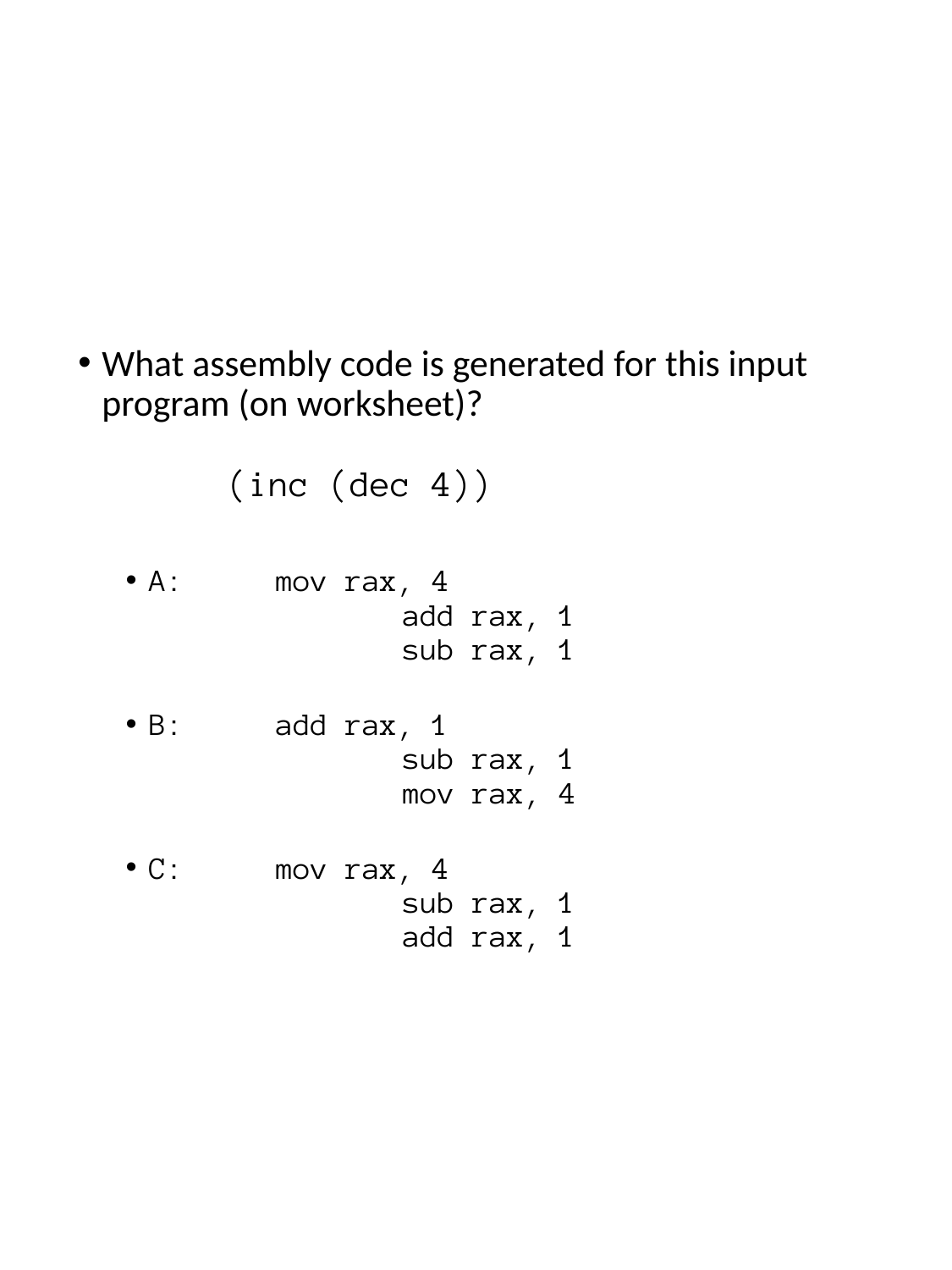

#
What assembly code is generated for this input program (on worksheet)?
	(inc (dec 4))

A: 	mov rax, 4
		add rax, 1
		sub rax, 1
B:	add rax, 1
		sub rax, 1
		mov rax, 4
C:	mov rax, 4
		sub rax, 1
		add rax, 1